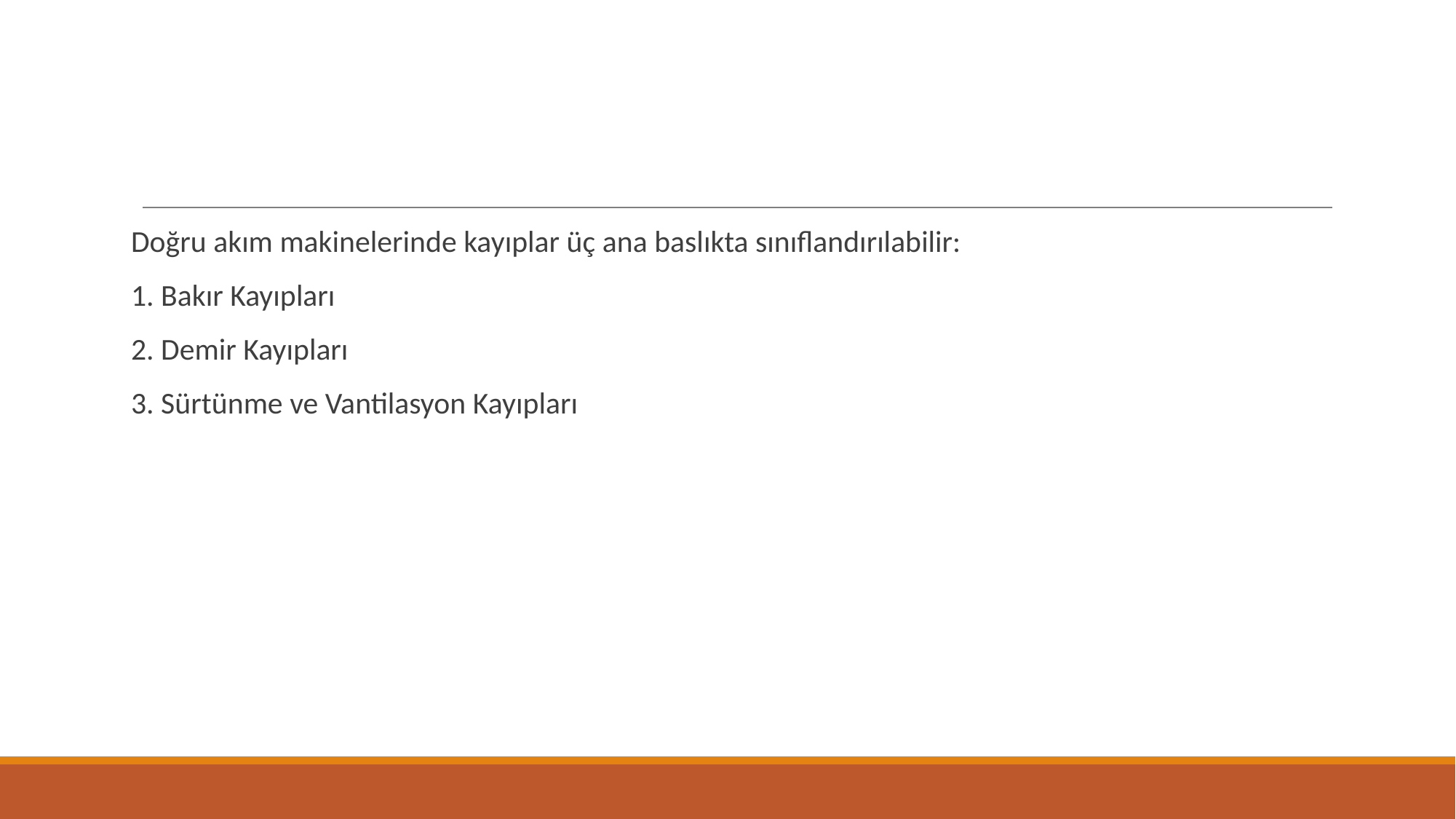

Doğru akım makinelerinde kayıplar üç ana baslıkta sınıflandırılabilir:
1. Bakır Kayıpları
2. Demir Kayıpları
3. Sürtünme ve Vantilasyon Kayıpları